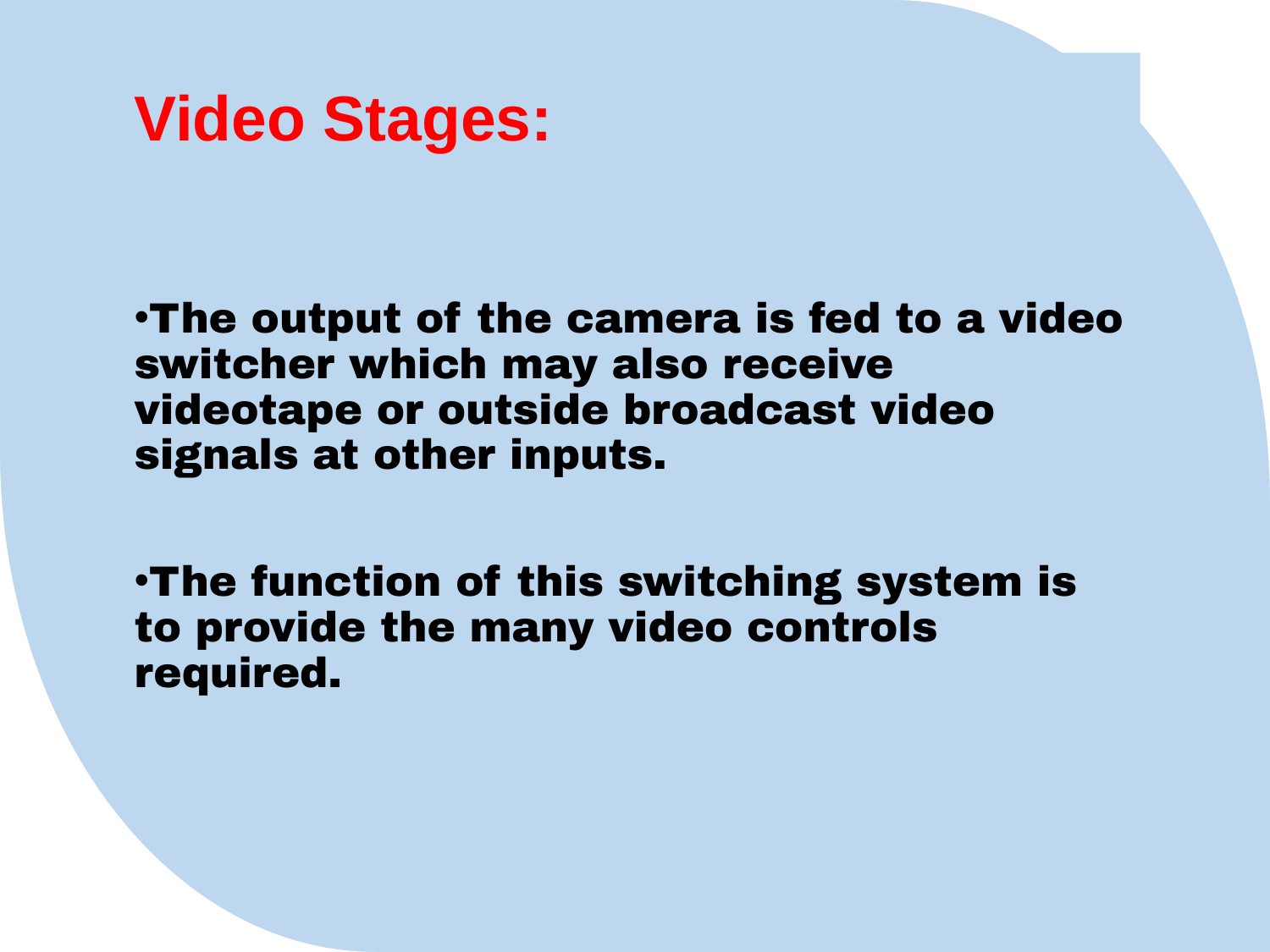

# Video Stages:
The output of the camera is fed to a video switcher which may also receive videotape or outside broadcast video signals at other inputs.

The function of this switching system is to provide the many video controls required.